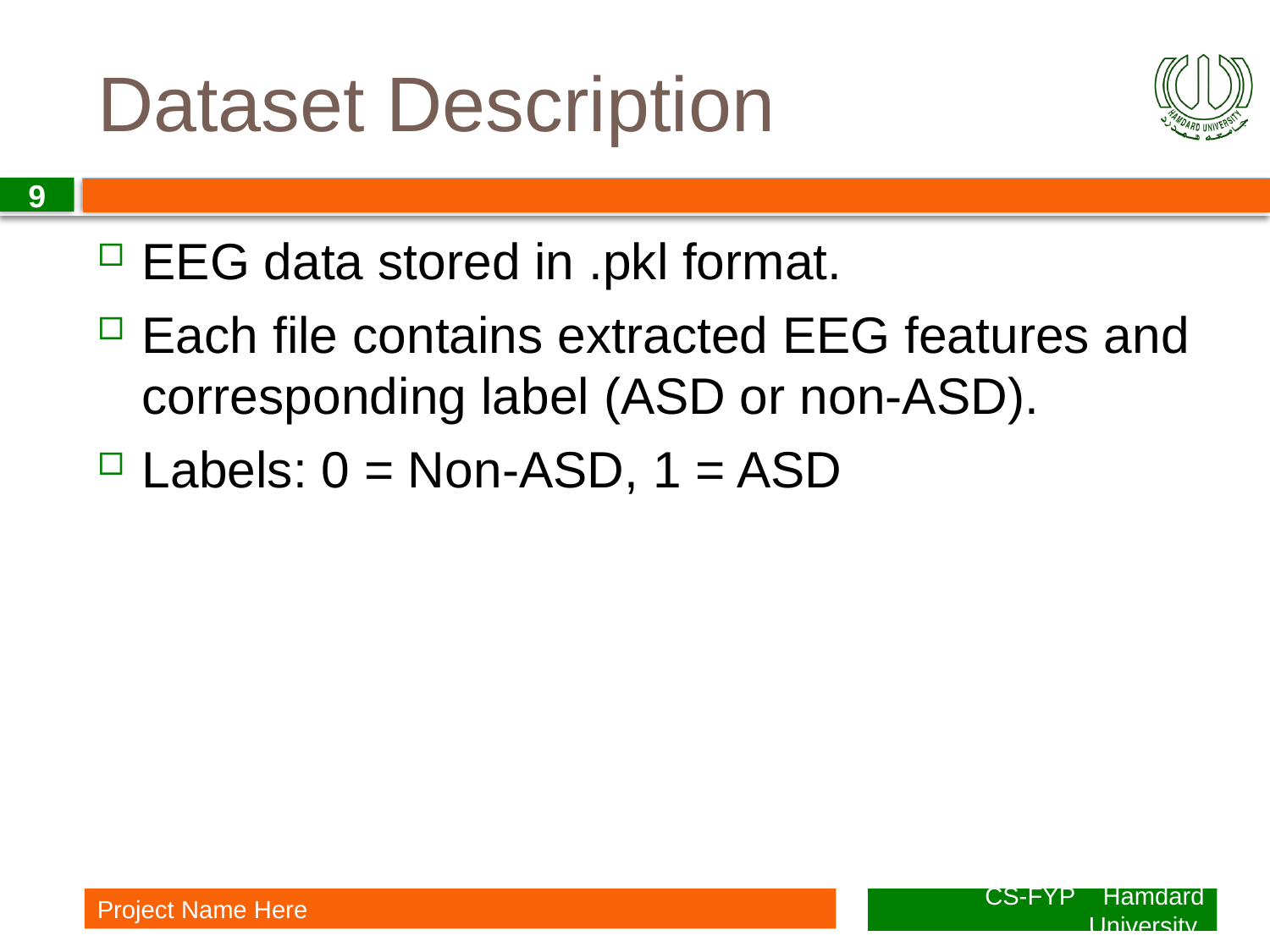

# Dataset Description
9
EEG data stored in .pkl format.
Each file contains extracted EEG features and corresponding label (ASD or non-ASD).
Labels: 0 = Non-ASD, 1 = ASD

Project Name Here
CS-FYP    Hamdard University